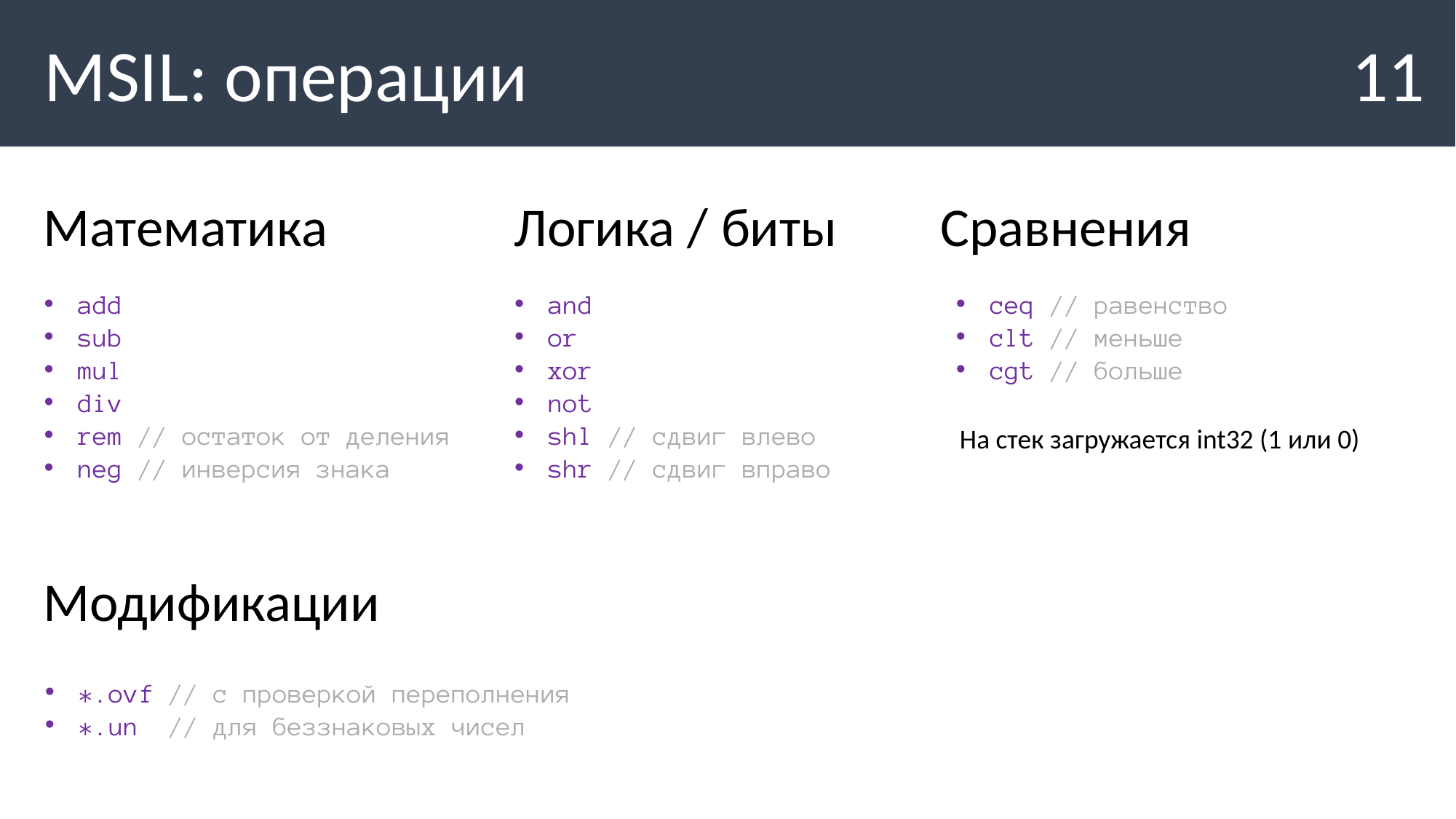

MSIL: операции
11
Логика / биты
Сравнения
Математика
and
or
xor
not
shl // сдвиг влево
shr // сдвиг вправо
add
sub
mul
div
rem // остаток от деления
neg // инверсия знака
ceq // равенство
clt // меньше
cgt // больше
На стек загружается int32 (1 или 0)
Модификации
*.ovf // с проверкой переполнения
*.un  // для беззнаковых чисел